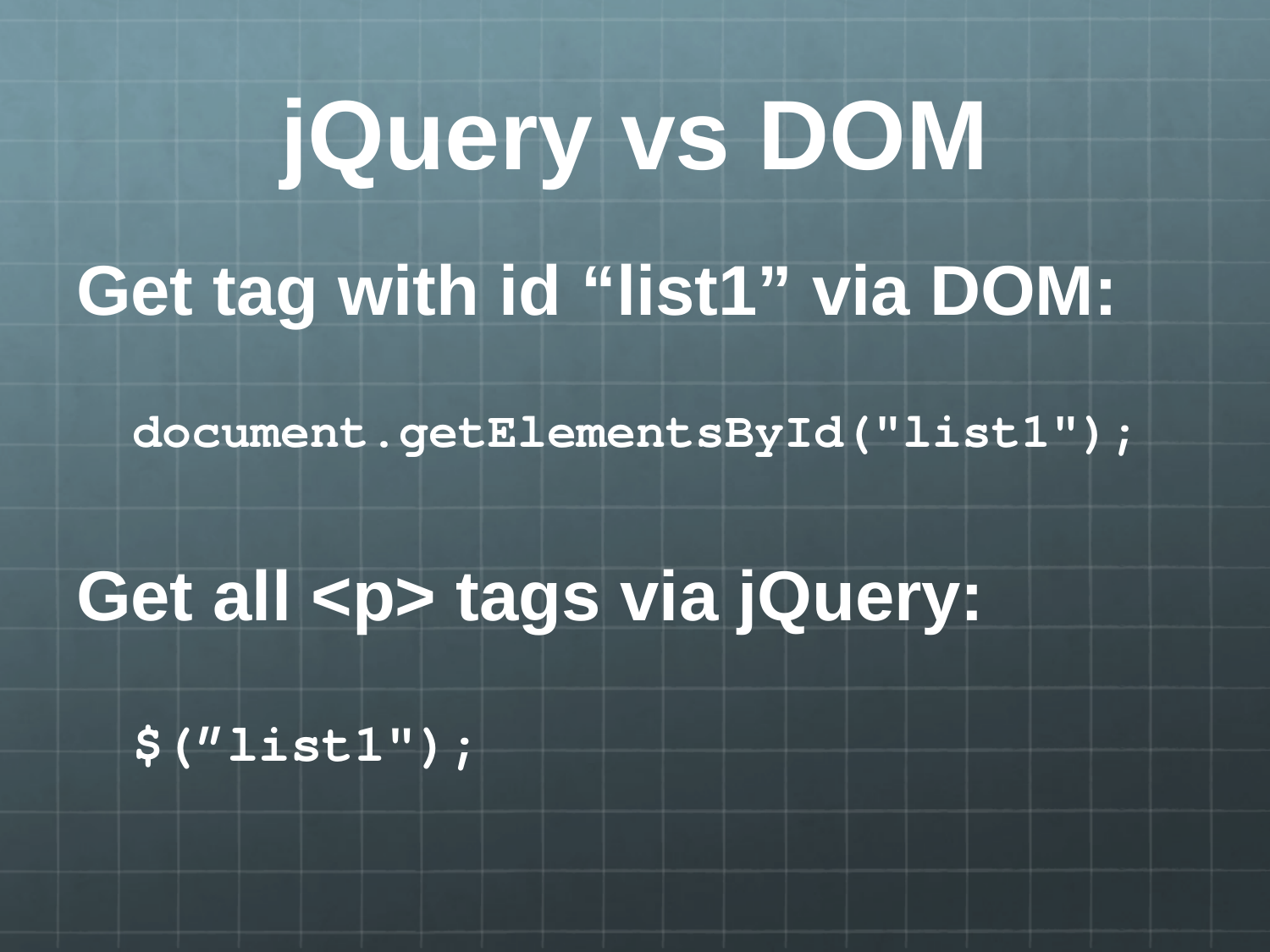

# jQuery vs DOM
Get tag with id “list1” via DOM:

document.getElementsById("list1");

Get all <p> tags via jQuery:

$(”list1");